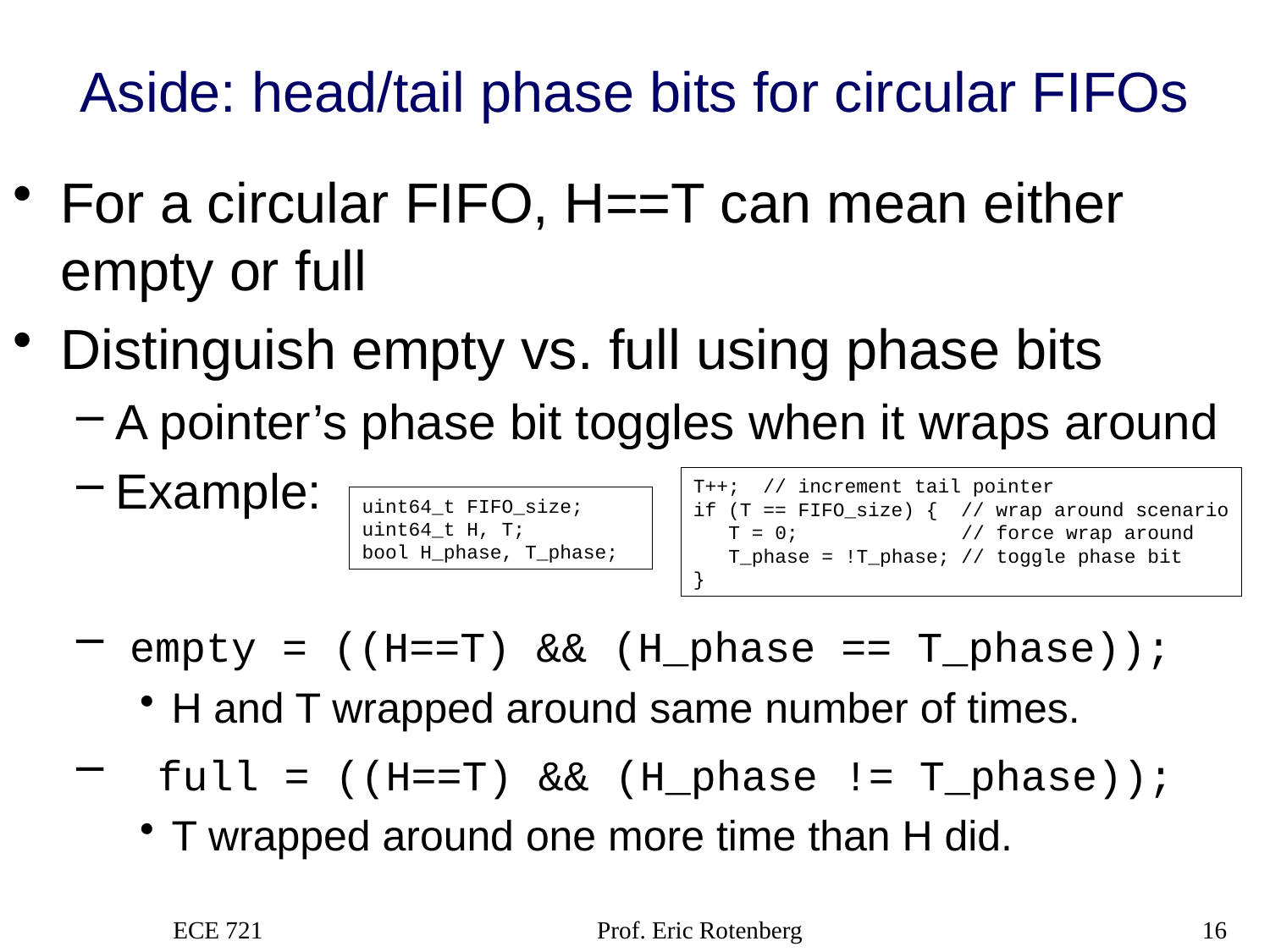

# Aside: head/tail phase bits for circular FIFOs
For a circular FIFO, H==T can mean either empty or full
Distinguish empty vs. full using phase bits
A pointer’s phase bit toggles when it wraps around
Example:

 empty = ((H==T) && (H_phase == T_phase));
H and T wrapped around same number of times.
   full = ((H==T) && (H_phase != T_phase));
T wrapped around one more time than H did.
T++;  // increment tail pointer
if (T == FIFO_size) {  // wrap around scenario
   T = 0;              // force wrap around
   T_phase = !T_phase; // toggle phase bit
}
uint64_t FIFO_size;
uint64_t H, T;
bool H_phase, T_phase;
ECE 721
Prof. Eric Rotenberg
16